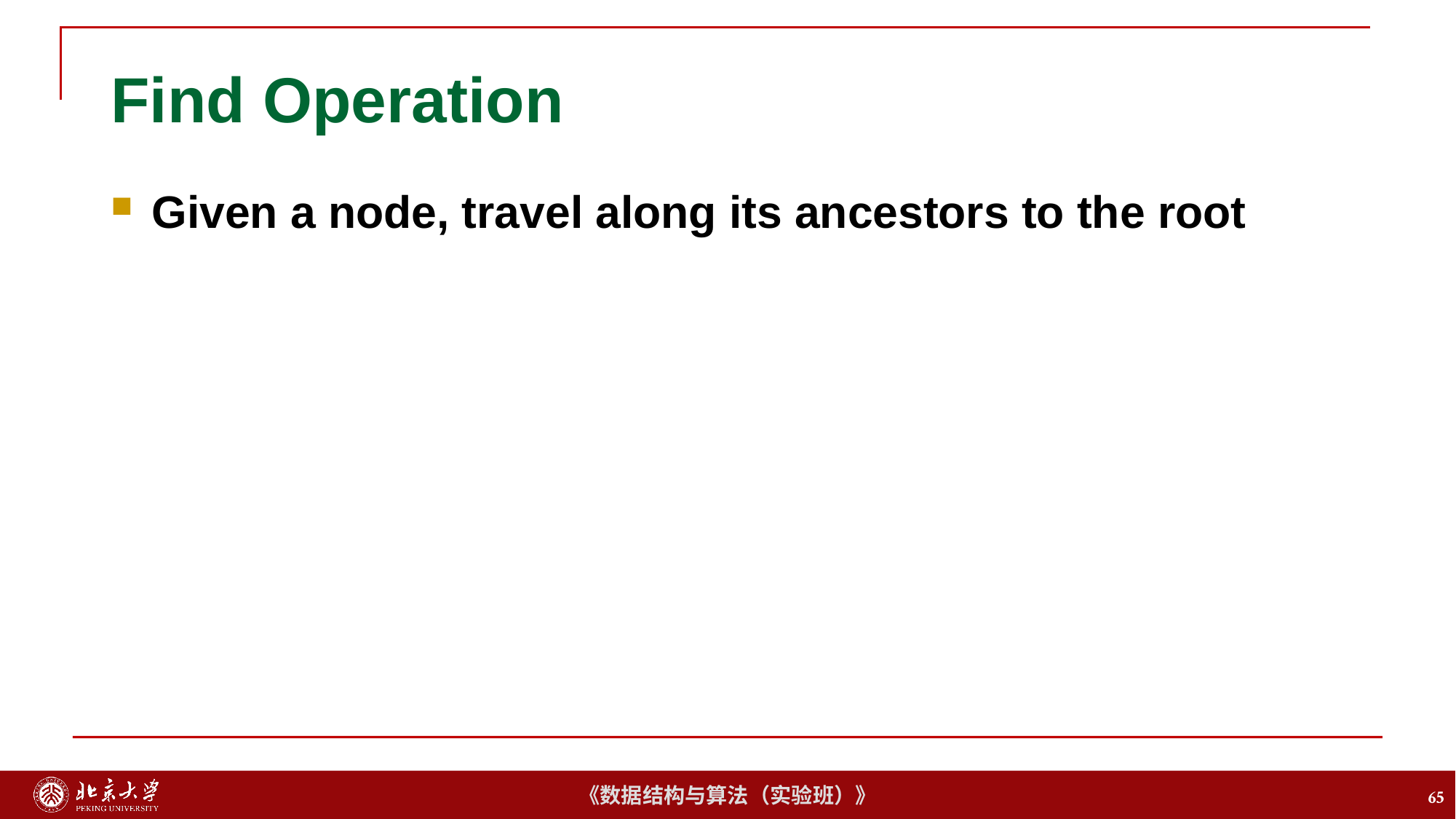

# Find Operation
Given a node, travel along its ancestors to the root
65